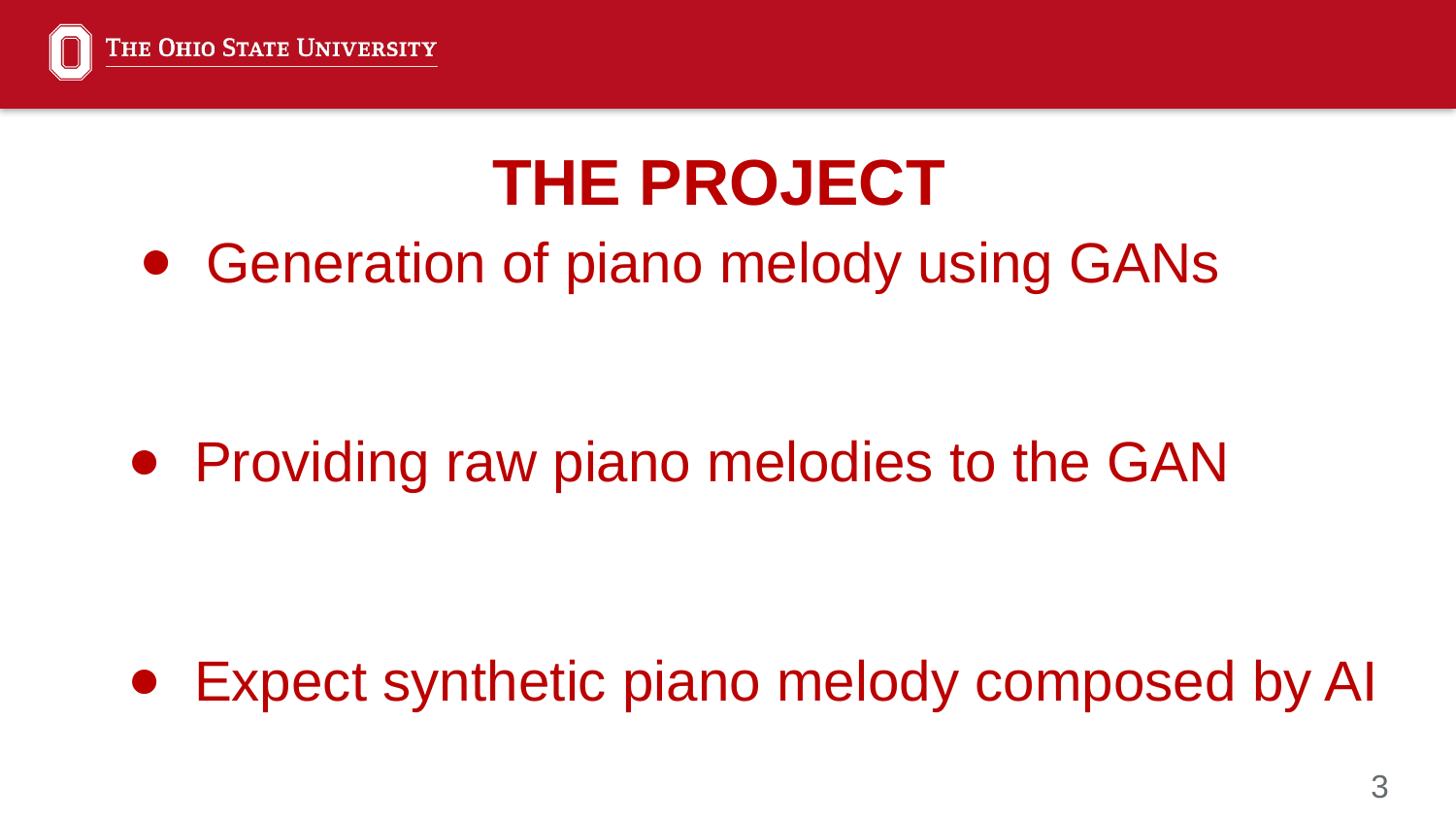

THE PROJECT
Generation of piano melody using GANs

Providing raw piano melodies to the GAN

Expect synthetic piano melody composed by AI